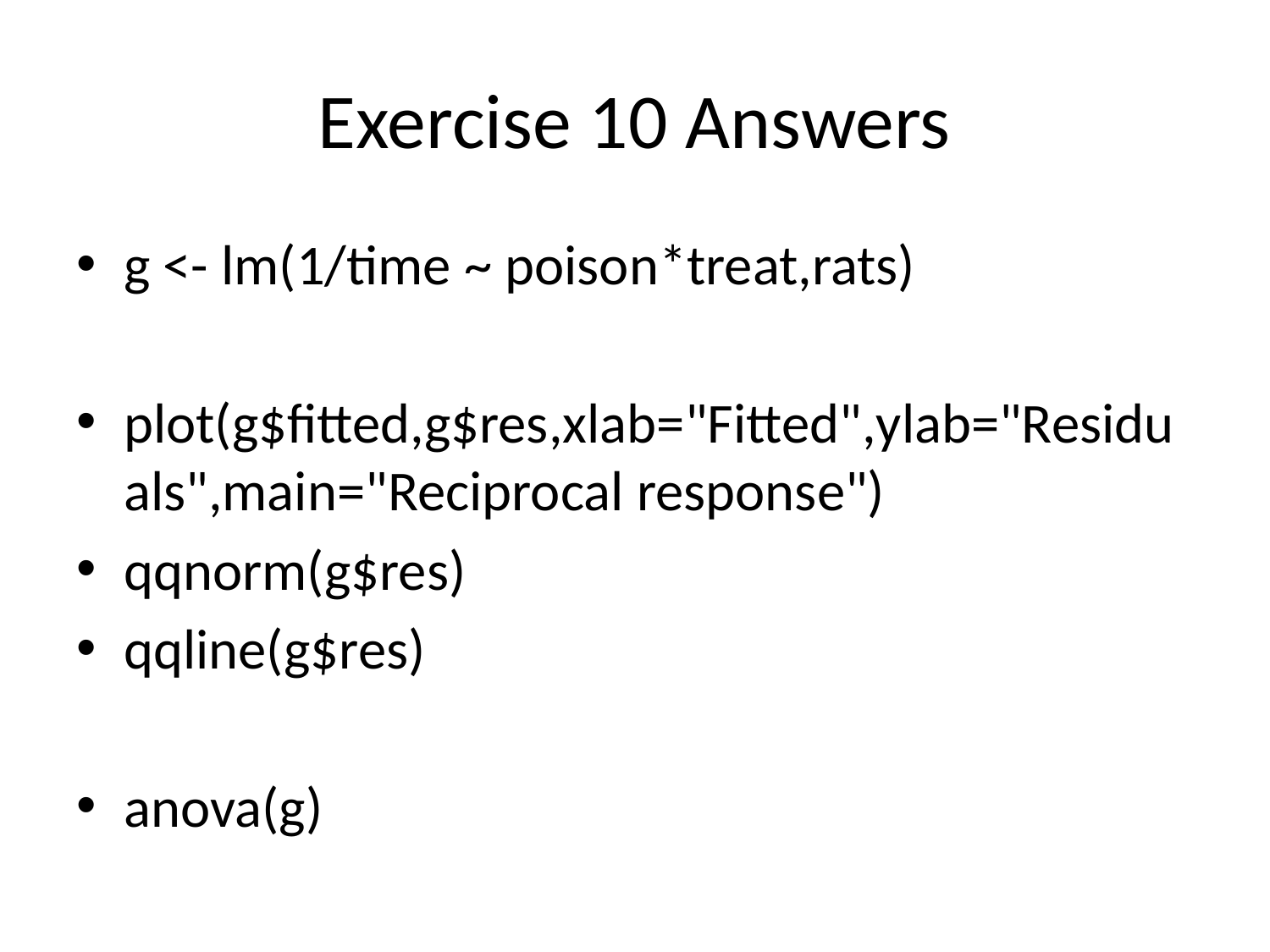

# Exercise 10 Answers
g <- lm(1/time ~ poison*treat,rats)

plot(g$fitted,g$res,xlab="Fitted",ylab="Residuals",main="Reciprocal response")
qqnorm(g$res)
qqline(g$res)

anova(g)